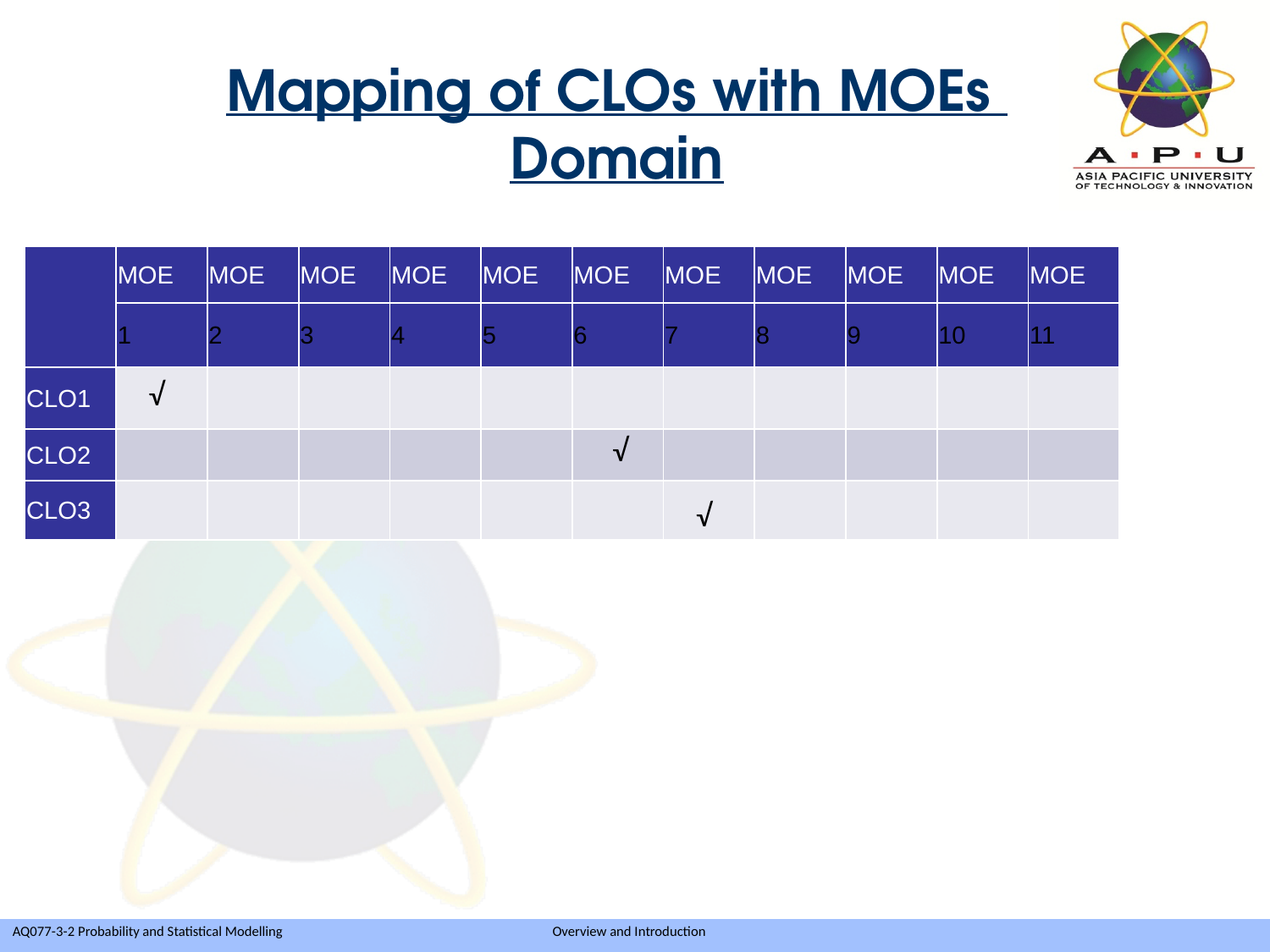

Mapping of CLOs with MOEs
Domain
|  | MOE | MOE | MOE | MOE | MOE | MOE | MOE | MOE | MOE | MOE | MOE |
| --- | --- | --- | --- | --- | --- | --- | --- | --- | --- | --- | --- |
|  | 1 | 2 | 3 | 4 | 5 | 6 | 7 | 8 | 9 | 10 | 11 |
| CLO1 |  |  |  |  |  |  |  |  |  |  |  |
| CLO2 |  |  |  |  |  |  |  |  |  |  |  |
| CLO3 |  |  |  |  |  |  |  |  |  |  |  |
 √
 √
 √